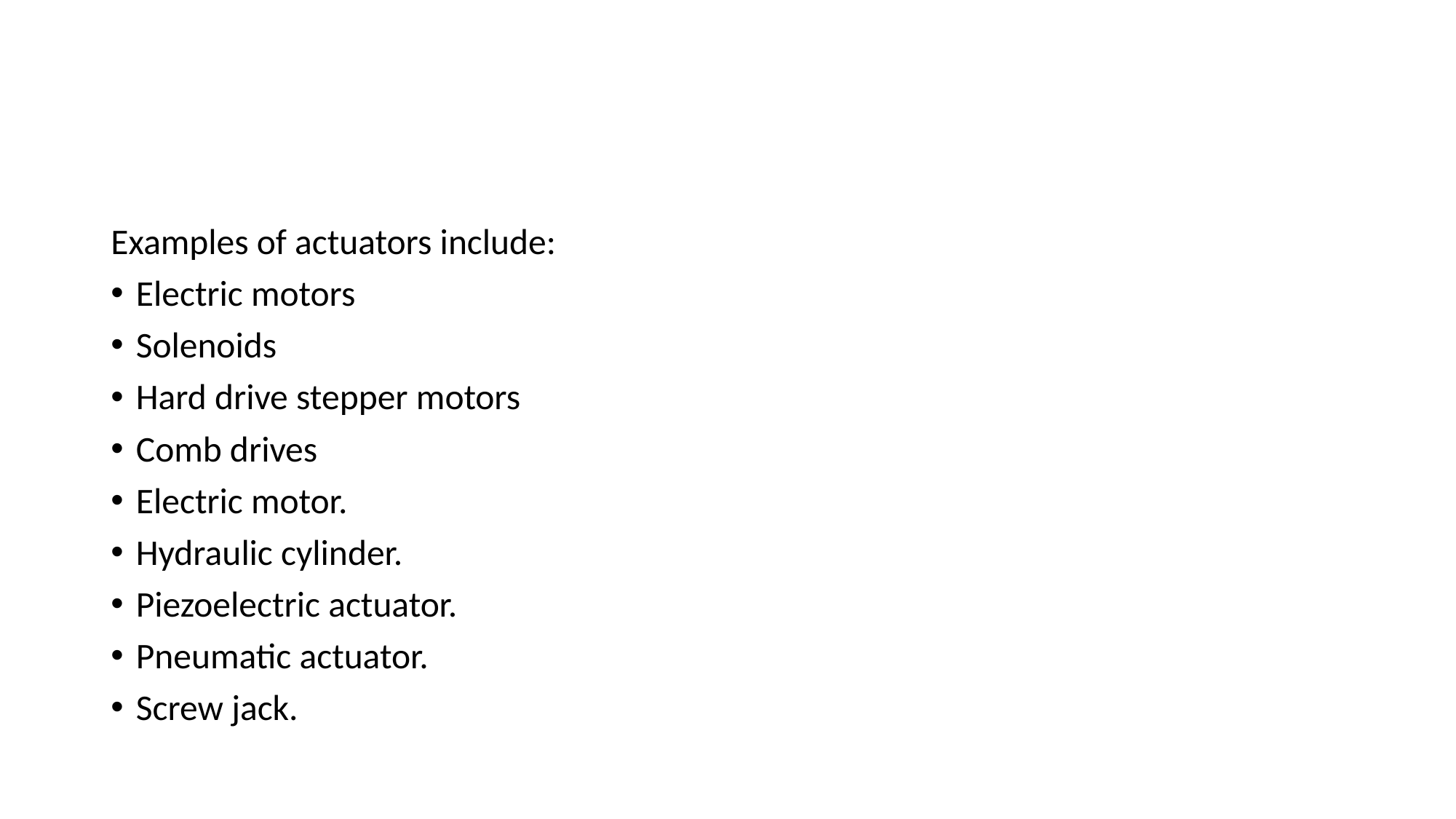

#
Examples of actuators include:
Electric motors
Solenoids
Hard drive stepper motors
Comb drives
Electric motor.
Hydraulic cylinder.
Piezoelectric actuator.
Pneumatic actuator.
Screw jack.